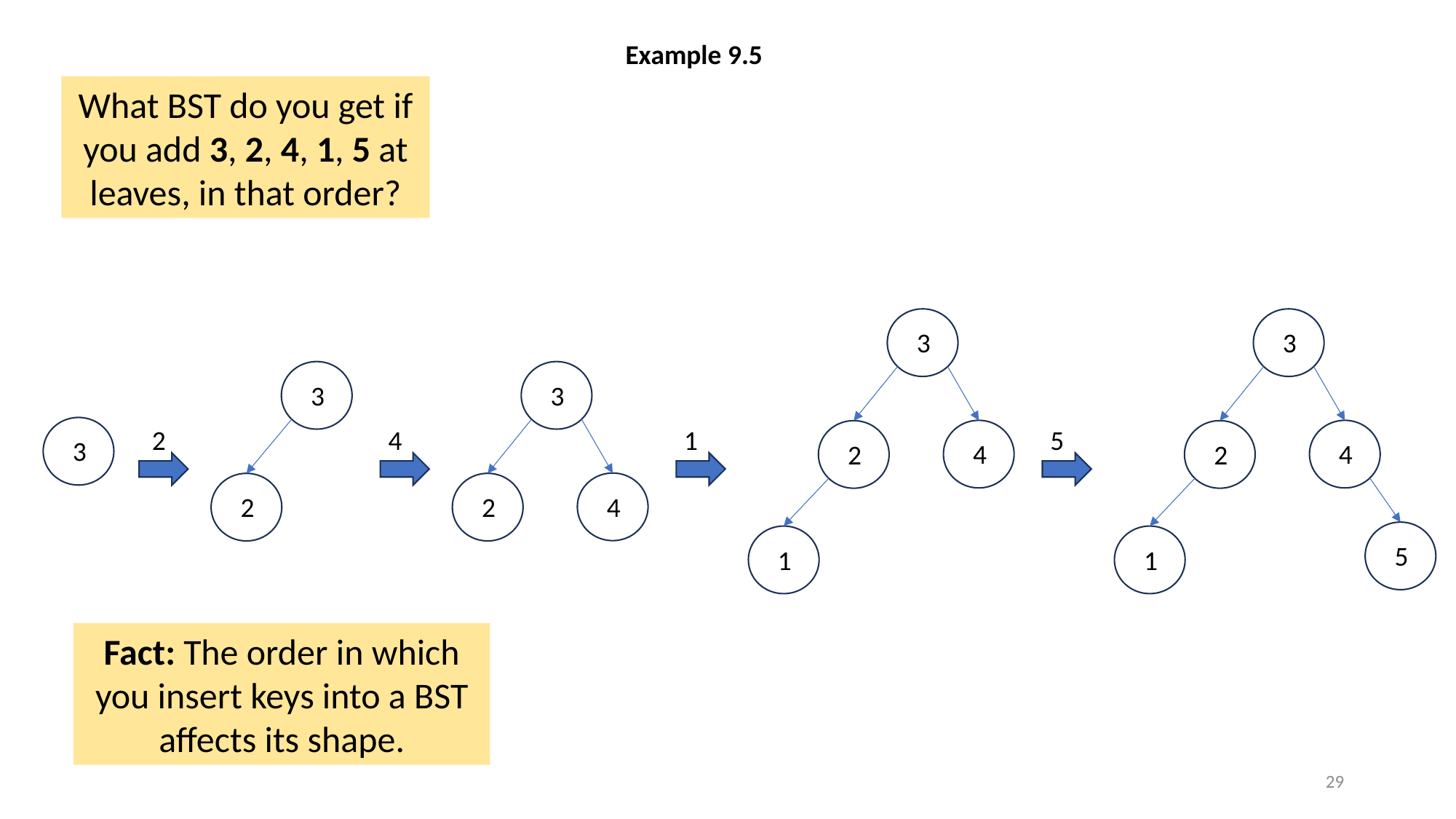

Example 9.5
What BST do you get if you add 3, 2, 4, 1, 5 at leaves, in that order?

3

4

2

1

3

4

2

1

3

2

3

4

2
2

4

1

5

3

5
Fact: The order in which you insert keys into a BST affects its shape.
29